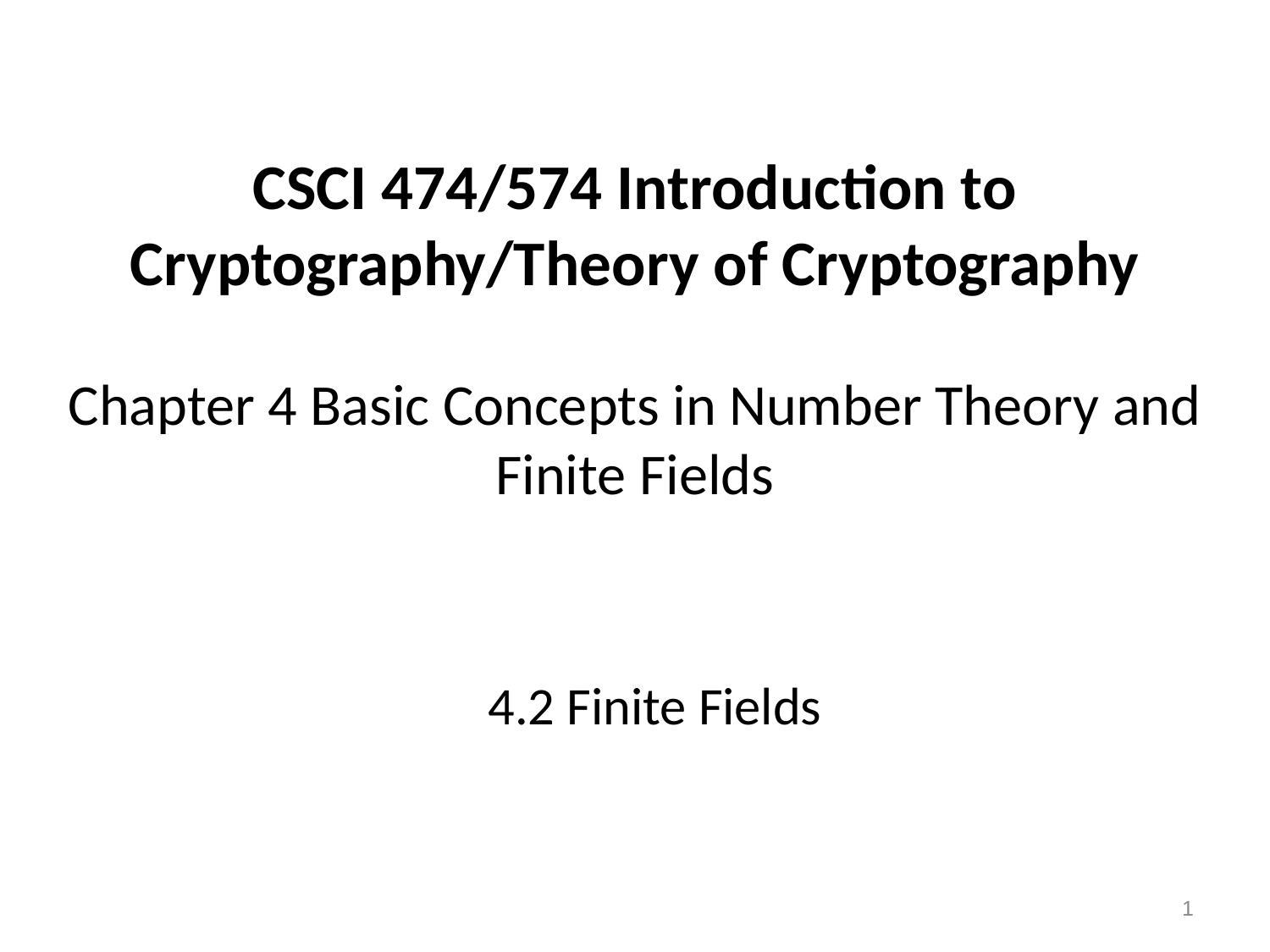

# CSCI 474/574 Introduction to Cryptography/Theory of Cryptography Chapter 4 Basic Concepts in Number Theory and Finite Fields
4.2 Finite Fields
1